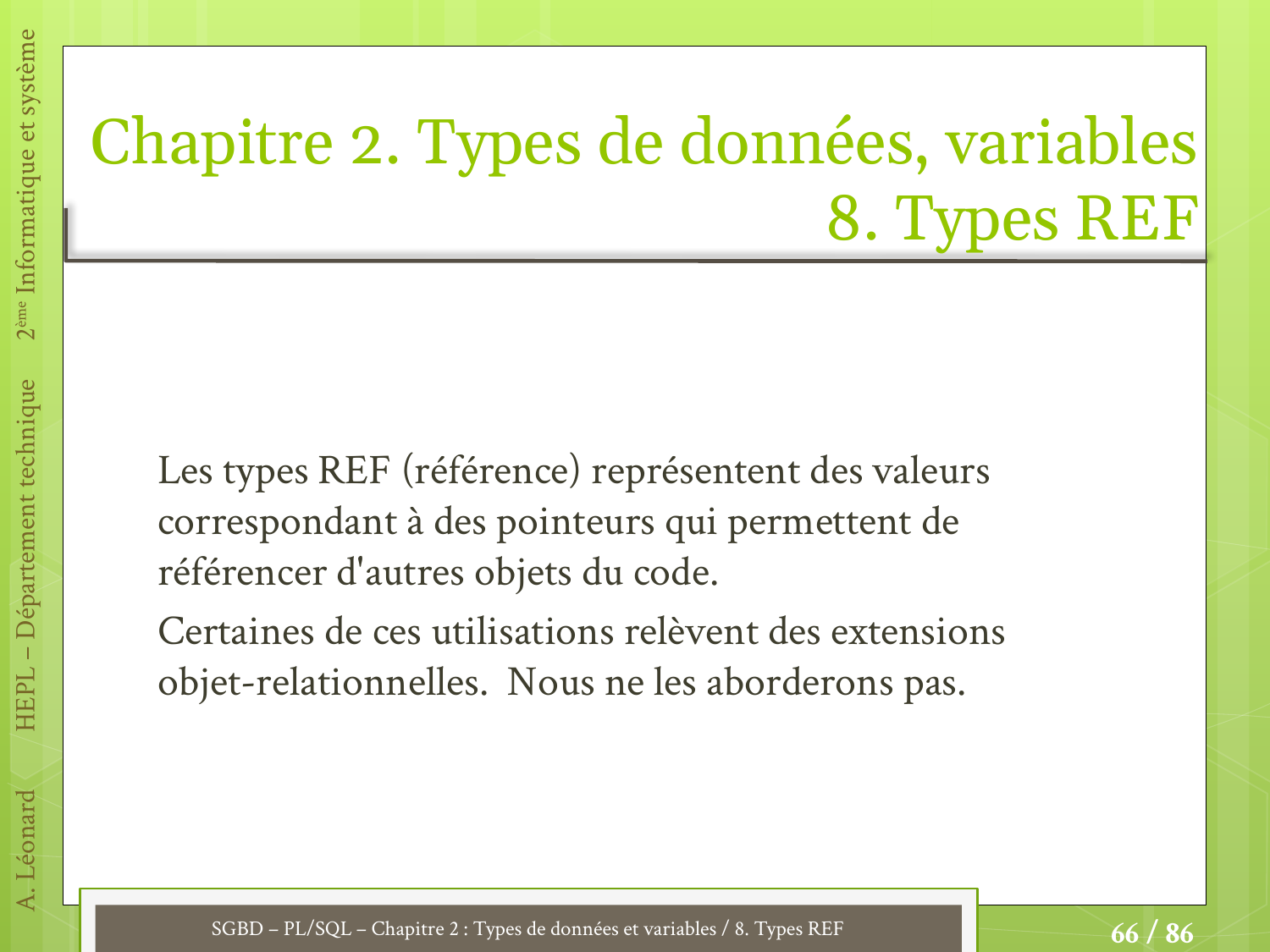

# Chapitre 2. Types de données, variables 8. Types REF
Les types REF (référence) représentent des valeurs correspondant à des pointeurs qui permettent de référencer d'autres objets du code.
Certaines de ces utilisations relèvent des extensions objet-relationnelles.  Nous ne les aborderons pas.
SGBD – PL/SQL – Chapitre 2 : Types de données et variables / 8. Types REF